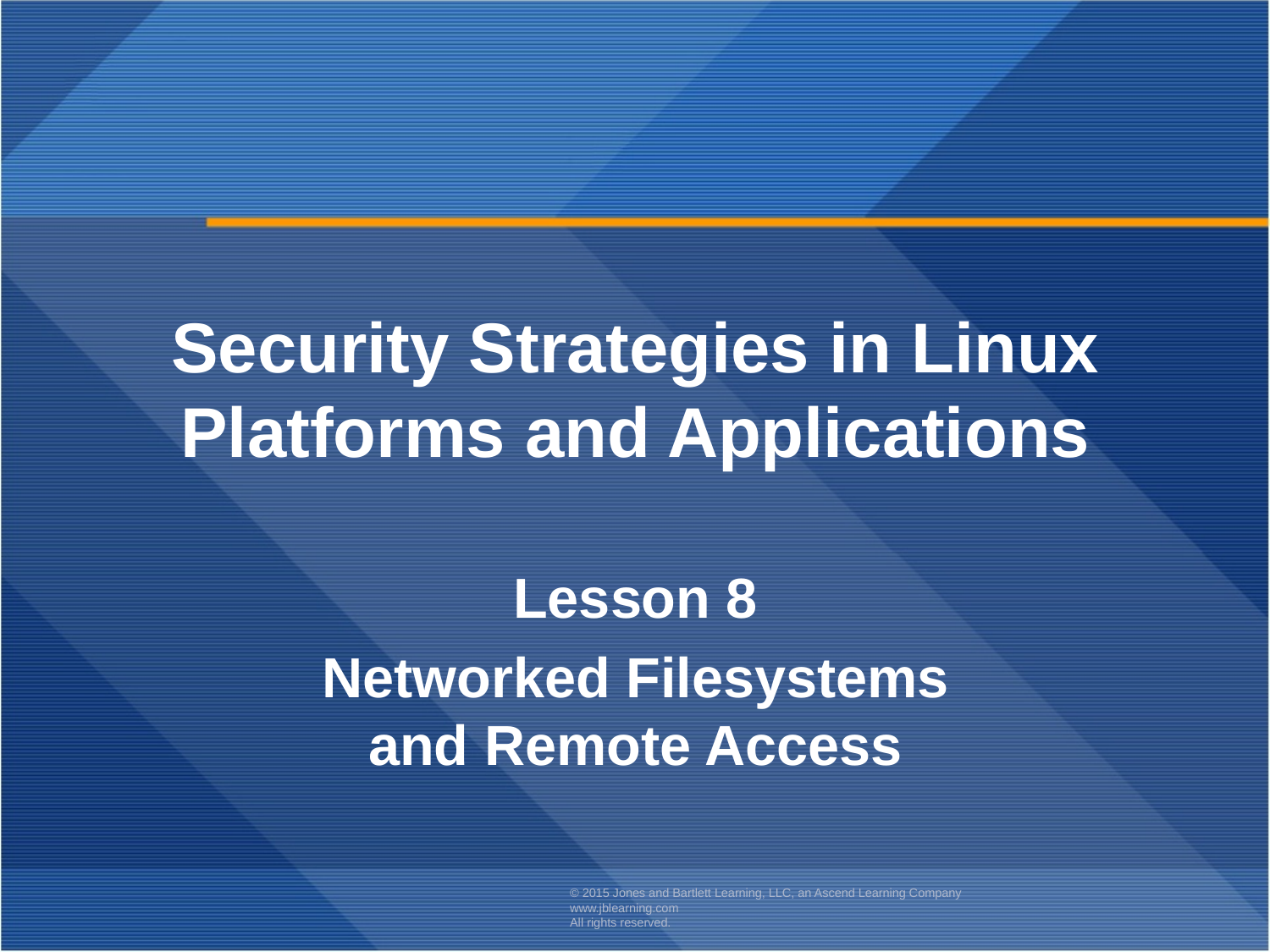

Security Strategies in Linux Platforms and Applications

Lesson 8
Networked Filesystems
and Remote Access